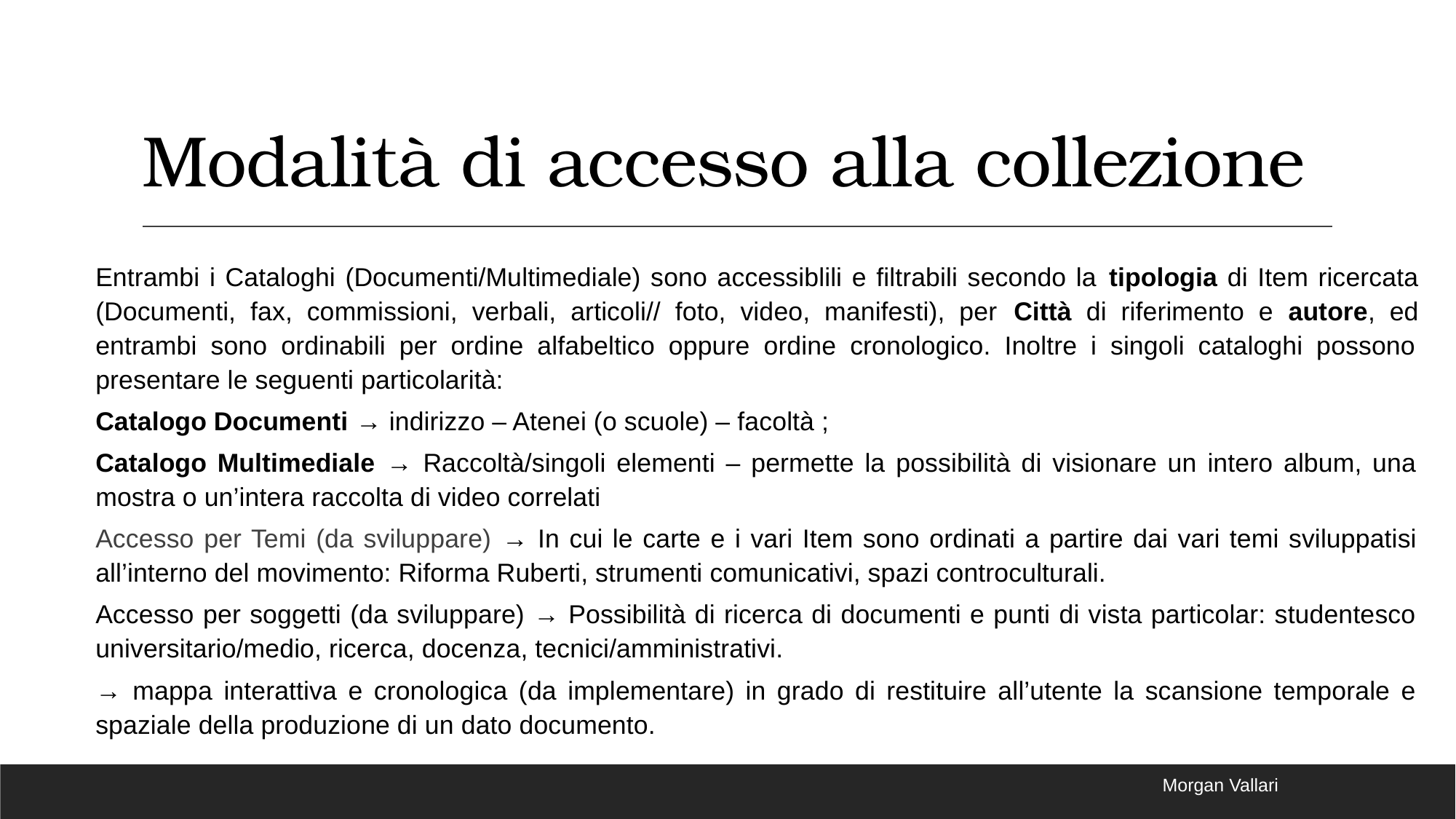

# Modalità di accesso alla collezione
Entrambi i Cataloghi (Documenti/Multimediale) sono accessiblili e filtrabili secondo la tipologia di Item ricercata (Documenti, fax, commissioni, verbali, articoli// foto, video, manifesti), per Città di riferimento e autore, ed entrambi sono ordinabili per ordine alfabeltico oppure ordine cronologico. Inoltre i singoli cataloghi possono presentare le seguenti particolarità:
Catalogo Documenti → indirizzo – Atenei (o scuole) – facoltà ;
Catalogo Multimediale → Raccoltà/singoli elementi – permette la possibilità di visionare un intero album, una mostra o un’intera raccolta di video correlati
Accesso per Temi (da sviluppare) → In cui le carte e i vari Item sono ordinati a partire dai vari temi sviluppatisi all’interno del movimento: Riforma Ruberti, strumenti comunicativi, spazi controculturali.
Accesso per soggetti (da sviluppare) → Possibilità di ricerca di documenti e punti di vista particolar: studentesco universitario/medio, ricerca, docenza, tecnici/amministrativi.
→ mappa interattiva e cronologica (da implementare) in grado di restituire all’utente la scansione temporale e spaziale della produzione di un dato documento.

Morgan Vallari